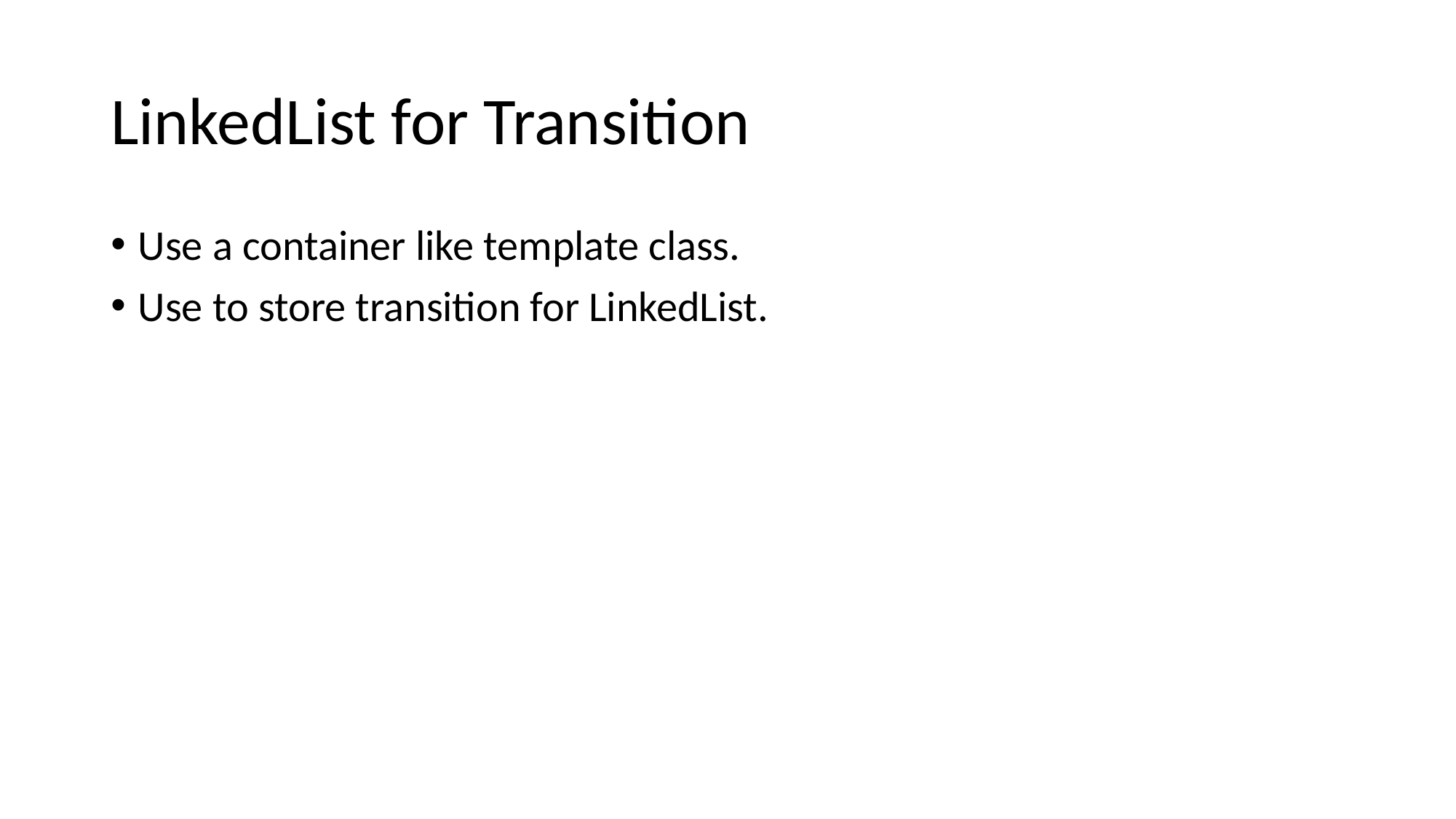

# LinkedList for Transition
Use a container like template class.
Use to store transition for LinkedList.